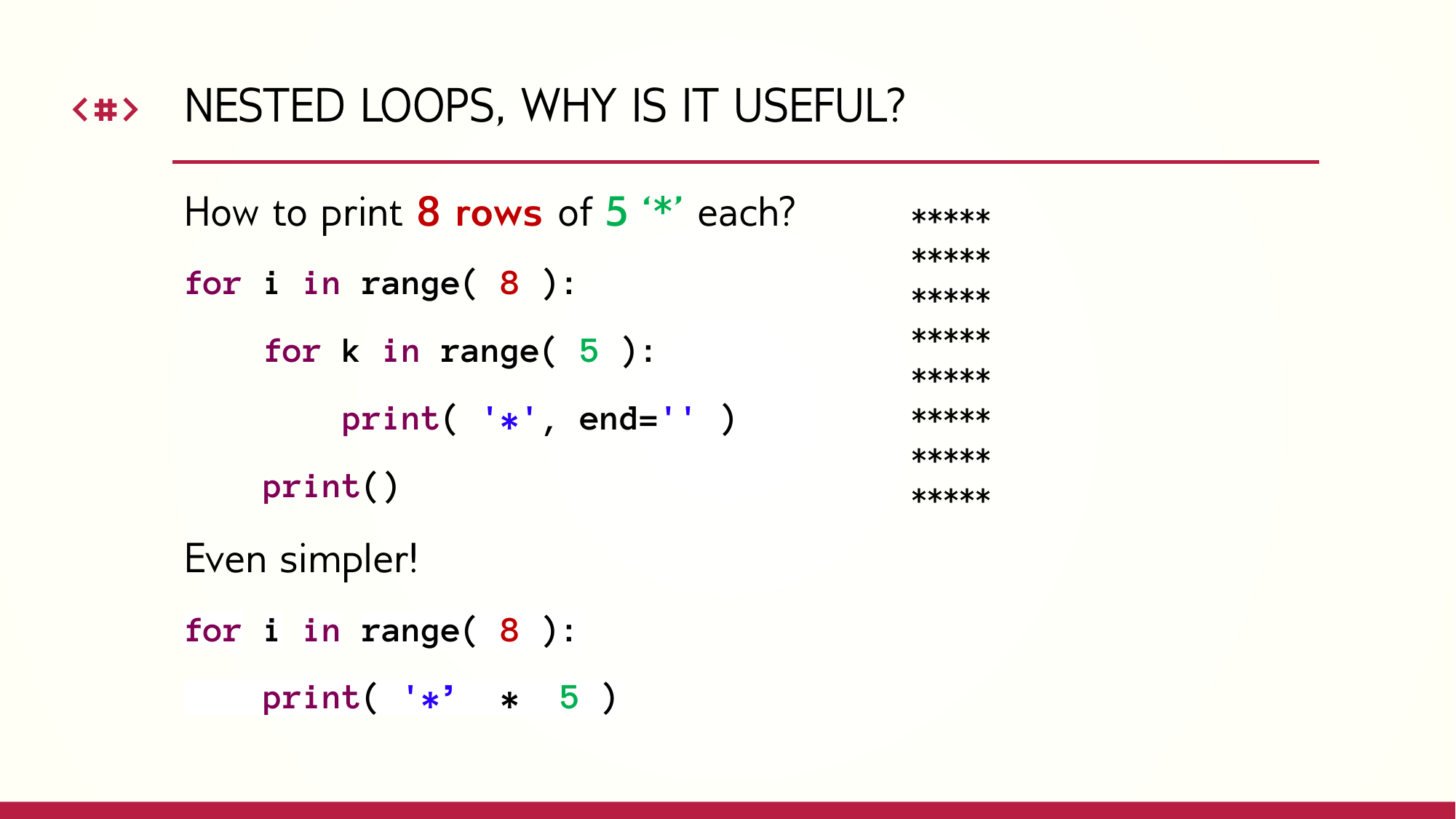

# Nested loops, why is it useful?
How to print 8 rows of 5 ‘*’ each?
for i in range( 8 ):
    for k in range( 5 ):
        print( '*', end='' )
    print()
Even simpler!
for i in range( 8 ):
    print( '*’  *  5 )

*****
*****
*****
*****
*****
*****
*****
*****